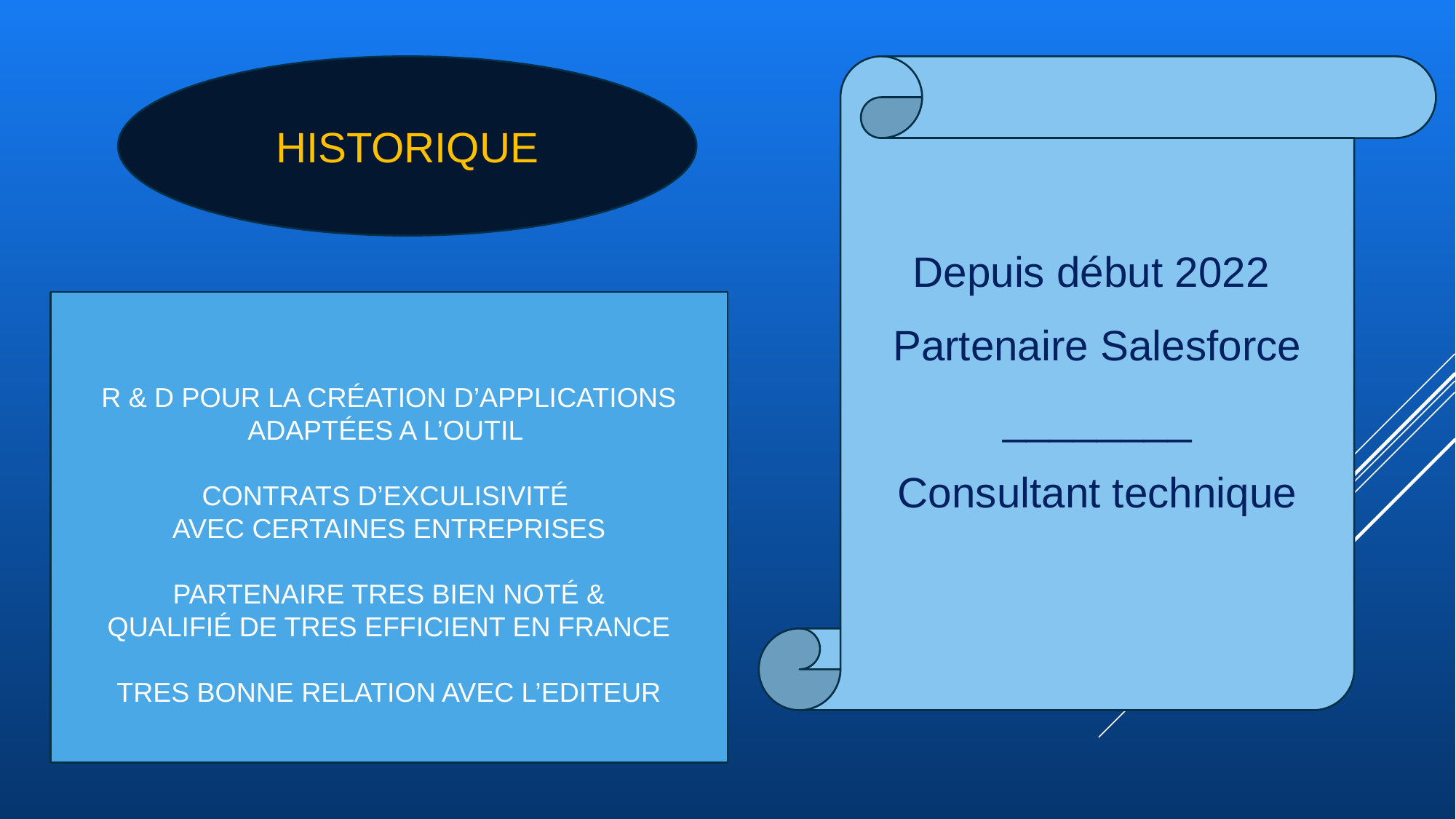

HISTORIQUE

Depuis début 2022
Partenaire Salesforce
________
Consultant technique

R & D POUR LA CRÉATION D’APPLICATIONS ADAPTÉES A L’OUTIL

CONTRATS D’EXCULISIVITÉ
AVEC CERTAINES ENTREPRISES

PARTENAIRE TRES BIEN NOTÉ &
QUALIFIÉ DE TRES EFFICIENT EN FRANCE

TRES BONNE RELATION AVEC L’EDITEUR